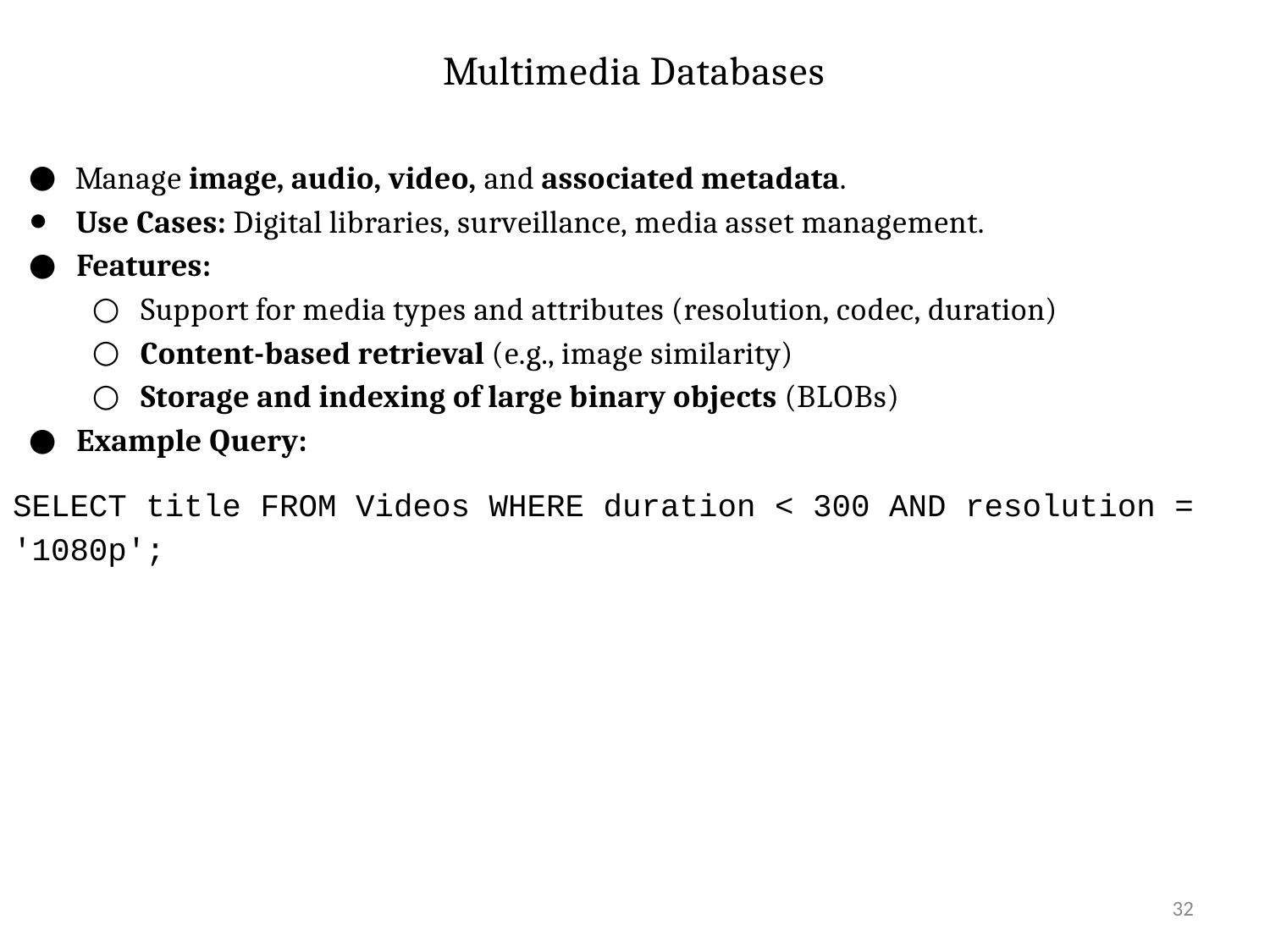

# Multimedia Databases
Manage image, audio, video, and associated metadata.
Use Cases: Digital libraries, surveillance, media asset management.
Features:
Support for media types and attributes (resolution, codec, duration)
Content-based retrieval (e.g., image similarity)
Storage and indexing of large binary objects (BLOBs)
Example Query:
SELECT title FROM Videos WHERE duration < 300 AND resolution = '1080p';

32